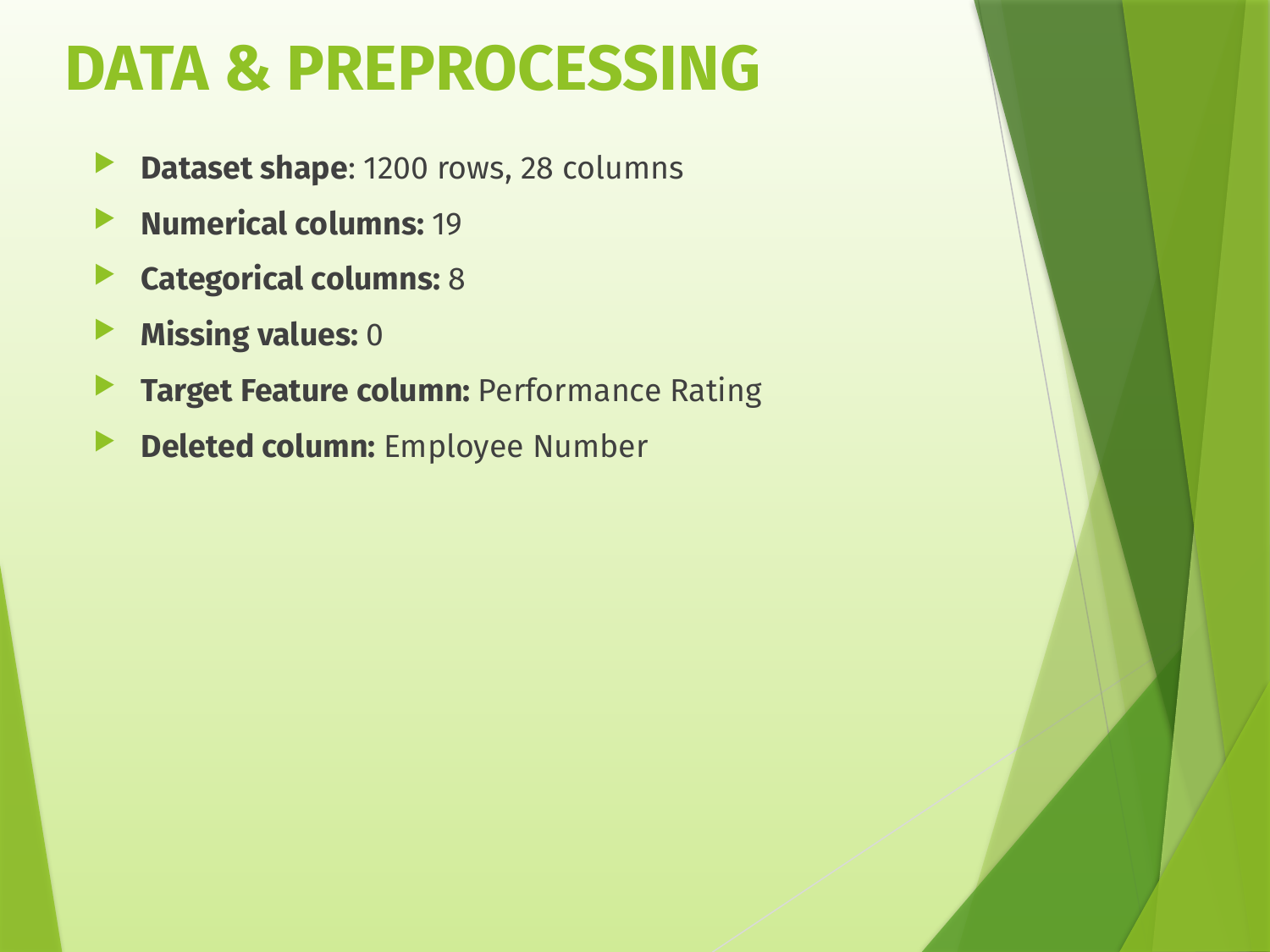

# DATA & PREPROCESSING
Dataset shape: 1200 rows, 28 columns
Numerical columns: 19
Categorical columns: 8
Missing values: 0
Target Feature column: Performance Rating
Deleted column: Employee Number